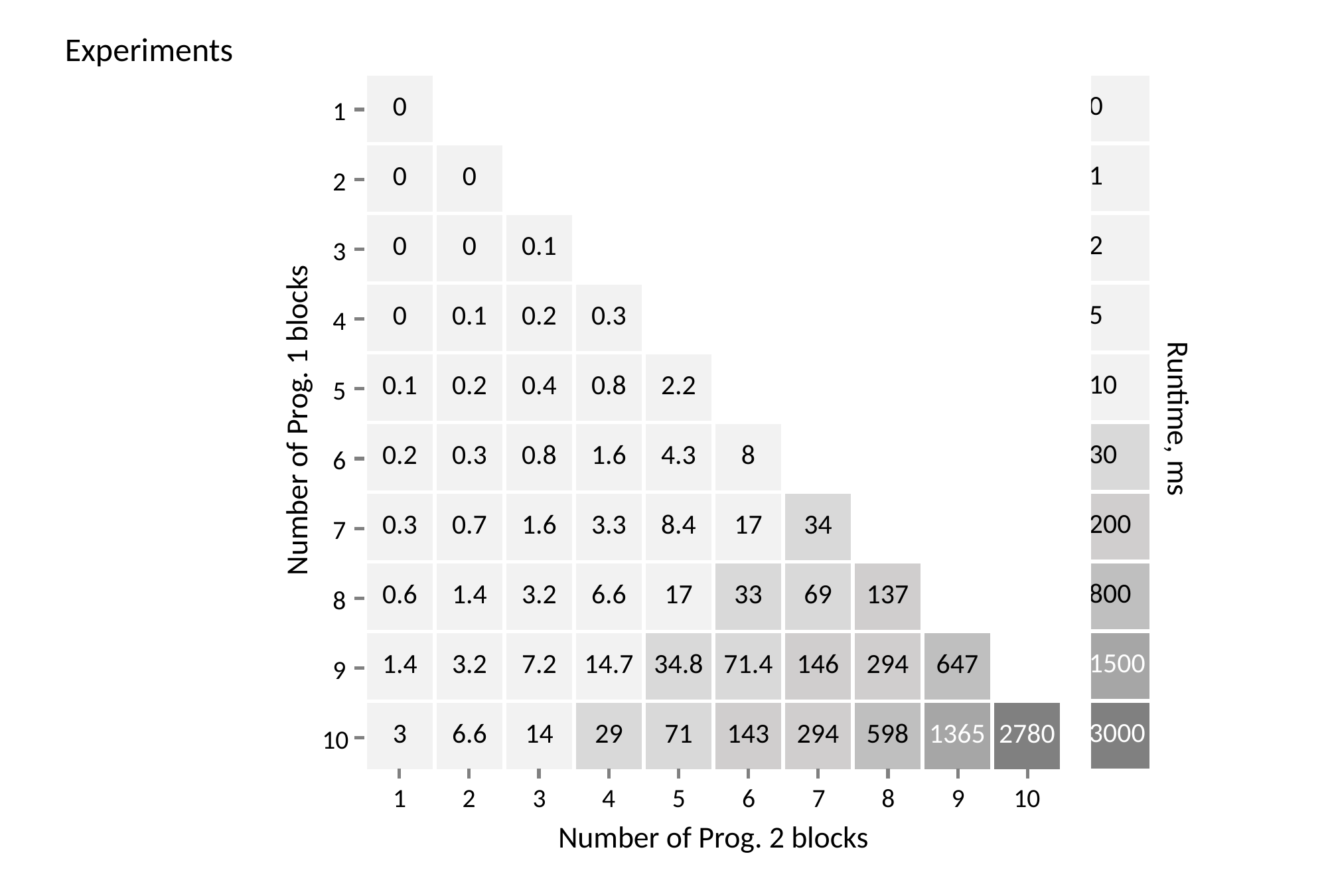

Experiments
| 0 |
| --- |
| 1 |
| 2 |
| 5 |
| 10 |
| 30 |
| 200 |
| 800 |
| 1500 |
| 3000 |
| 0 |  |  |  |  |  |  |  |  |  |
| --- | --- | --- | --- | --- | --- | --- | --- | --- | --- |
| 0 | 0 |  |  |  |  |  |  |  |  |
| 0 | 0 | 0.1 |  |  |  |  |  |  |  |
| 0 | 0.1 | 0.2 | 0.3 |  |  |  |  |  |  |
| 0.1 | 0.2 | 0.4 | 0.8 | 2.2 |  |  |  |  |  |
| 0.2 | 0.3 | 0.8 | 1.6 | 4.3 | 8 |  |  |  |  |
| 0.3 | 0.7 | 1.6 | 3.3 | 8.4 | 17 | 34 |  |  |  |
| 0.6 | 1.4 | 3.2 | 6.6 | 17 | 33 | 69 | 137 |  |  |
| 1.4 | 3.2 | 7.2 | 14.7 | 34.8 | 71.4 | 146 | 294 | 647 |  |
| 3 | 6.6 | 14 | 29 | 71 | 143 | 294 | 598 | 1365 | 2780 |
1
2
3
4
5
6
7
8
9
10
Runtime, ms
Number of Prog. 1 blocks
2
3
4
5
6
7
8
9
10
1
Number of Prog. 2 blocks